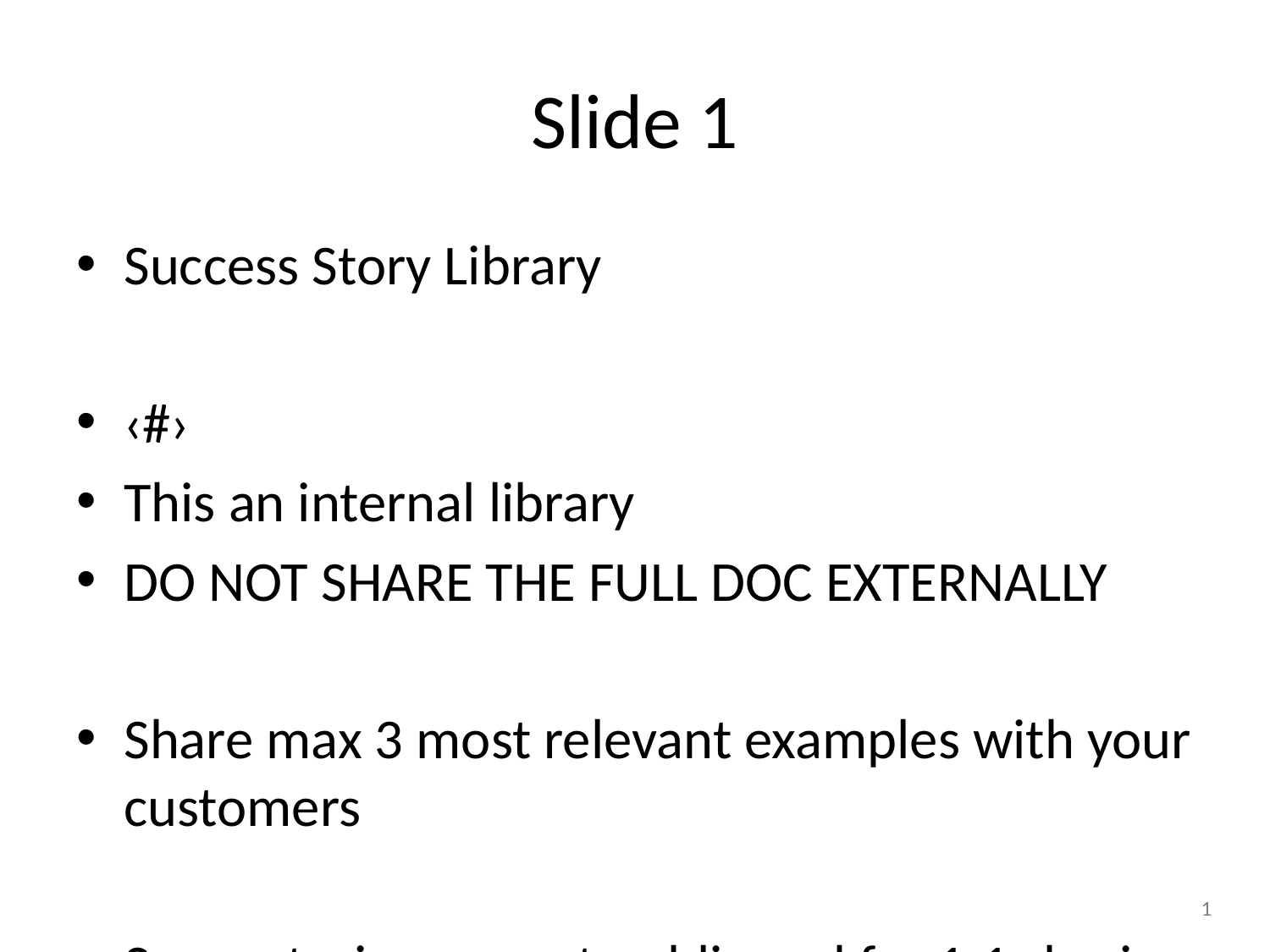

# Slide 1
Success Story Library

‹#›
This an internal library
DO NOT SHARE THE FULL DOC EXTERNALLY

Share max 3 most relevant examples with your customers

Some stories are not public and for 1:1 sharing only
1